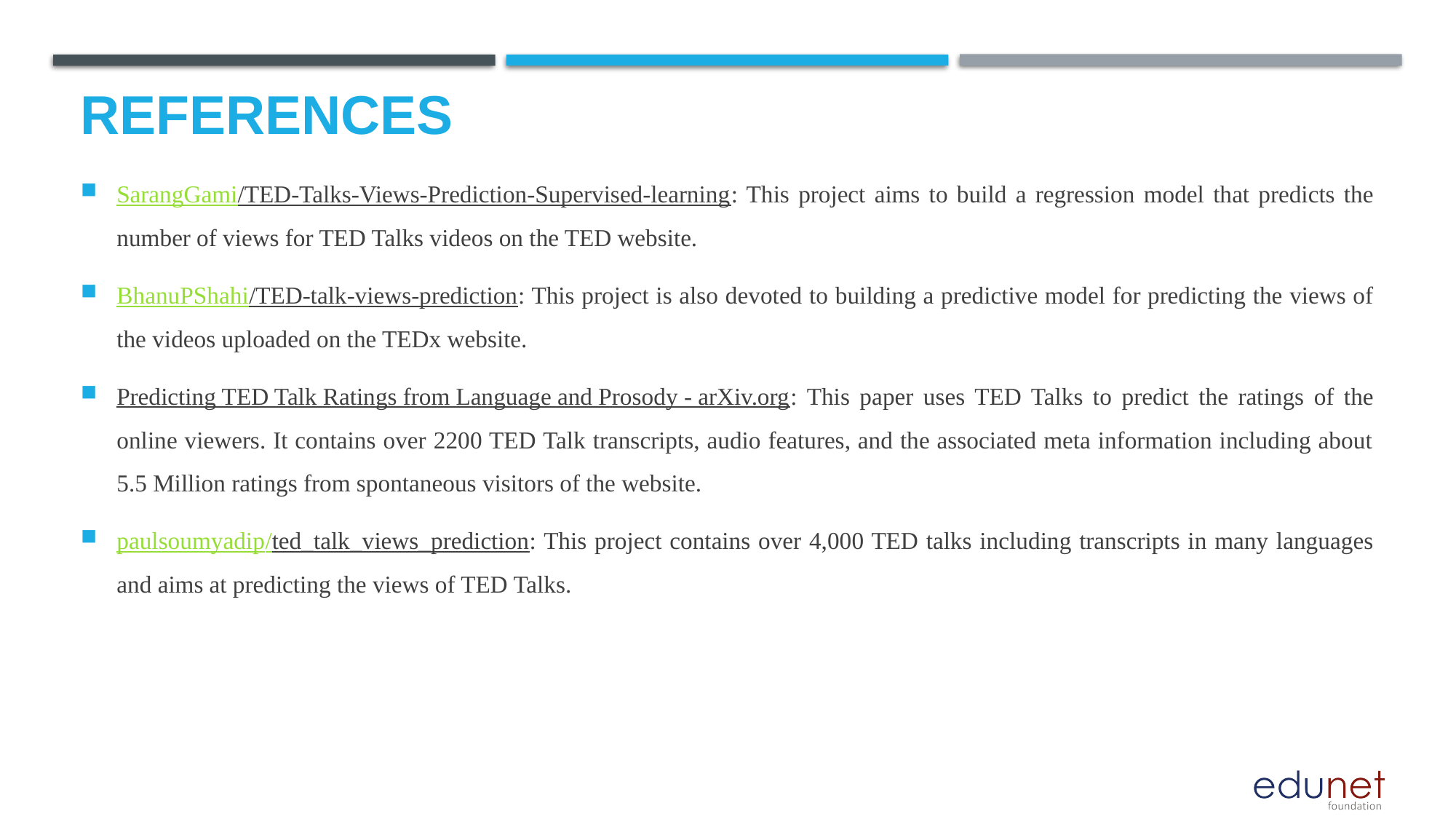

# References
SarangGami/TED-Talks-Views-Prediction-Supervised-learning: This project aims to build a regression model that predicts the number of views for TED Talks videos on the TED website.
BhanuPShahi/TED-talk-views-prediction: This project is also devoted to building a predictive model for predicting the views of the videos uploaded on the TEDx website.
Predicting TED Talk Ratings from Language and Prosody - arXiv.org: This paper uses TED Talks to predict the ratings of the online viewers. It contains over 2200 TED Talk transcripts, audio features, and the associated meta information including about 5.5 Million ratings from spontaneous visitors of the website.
paulsoumyadip/ted_talk_views_prediction: This project contains over 4,000 TED talks including transcripts in many languages and aims at predicting the views of TED Talks.